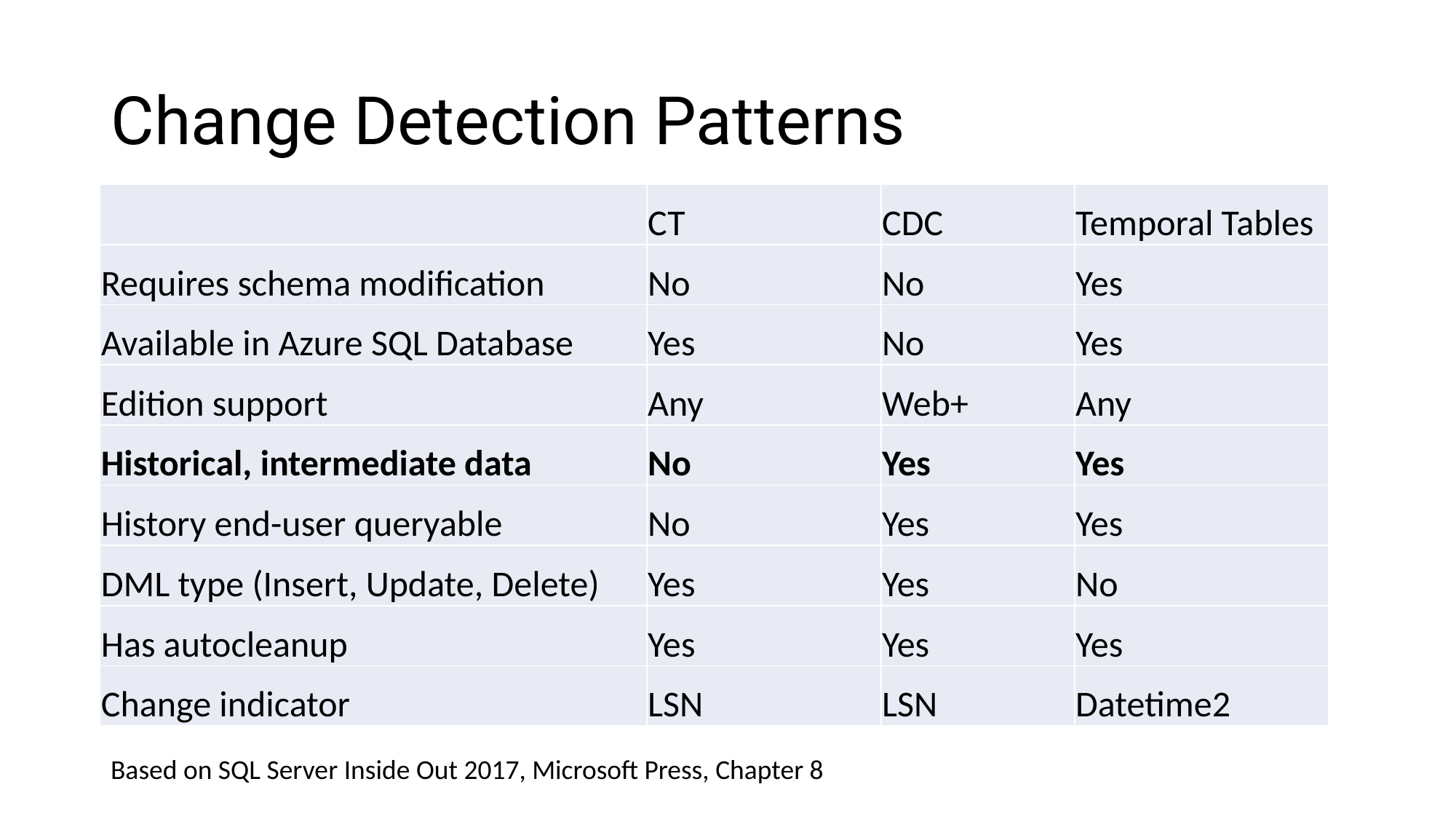

# Change Detection Patterns
|  | CT | CDC | Temporal Tables |
| --- | --- | --- | --- |
| Requires schema modification | No | No | Yes |
| Available in Azure SQL Database | Yes | No | Yes |
| Edition support | Any | Web+ | Any |
| Historical, intermediate data | No | Yes | Yes |
| History end-user queryable | No | Yes | Yes |
| DML type (Insert, Update, Delete) | Yes | Yes | No |
| Has autocleanup | Yes | Yes | Yes |
| Change indicator | LSN | LSN | Datetime2 |
Based on SQL Server Inside Out 2017, Microsoft Press, Chapter 8